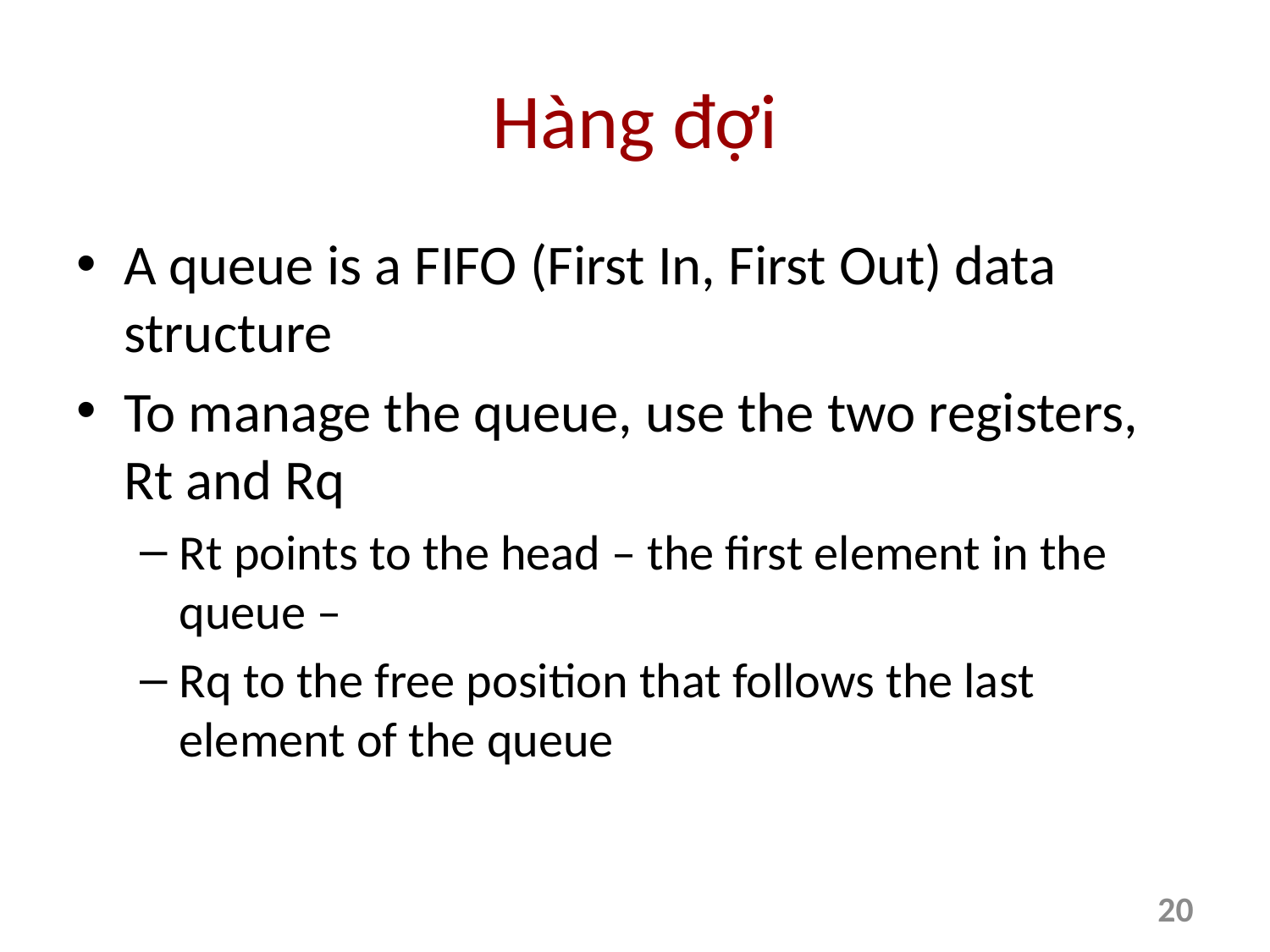

# Hàng đợi
A queue is a FIFO (First In, First Out) data structure
To manage the queue, use the two registers, Rt and Rq
Rt points to the head – the first element in the queue –
Rq to the free position that follows the last element of the queue
20